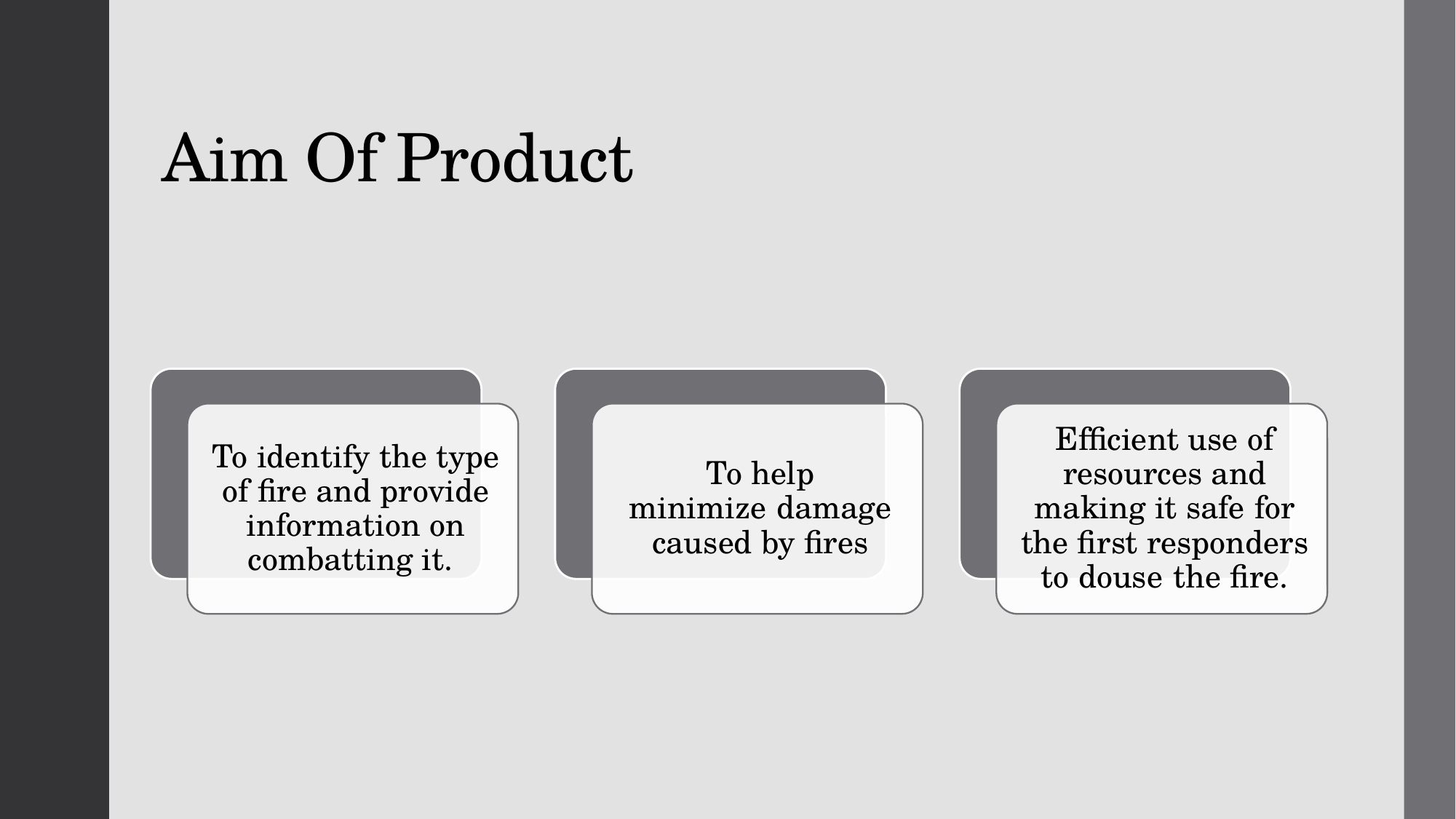

# Aim Of Product
To identify the type of fire and provide information on combatting it.
To help minimize damage caused by fires
Efficient use of resources and making it safe for the first responders to douse the fire.